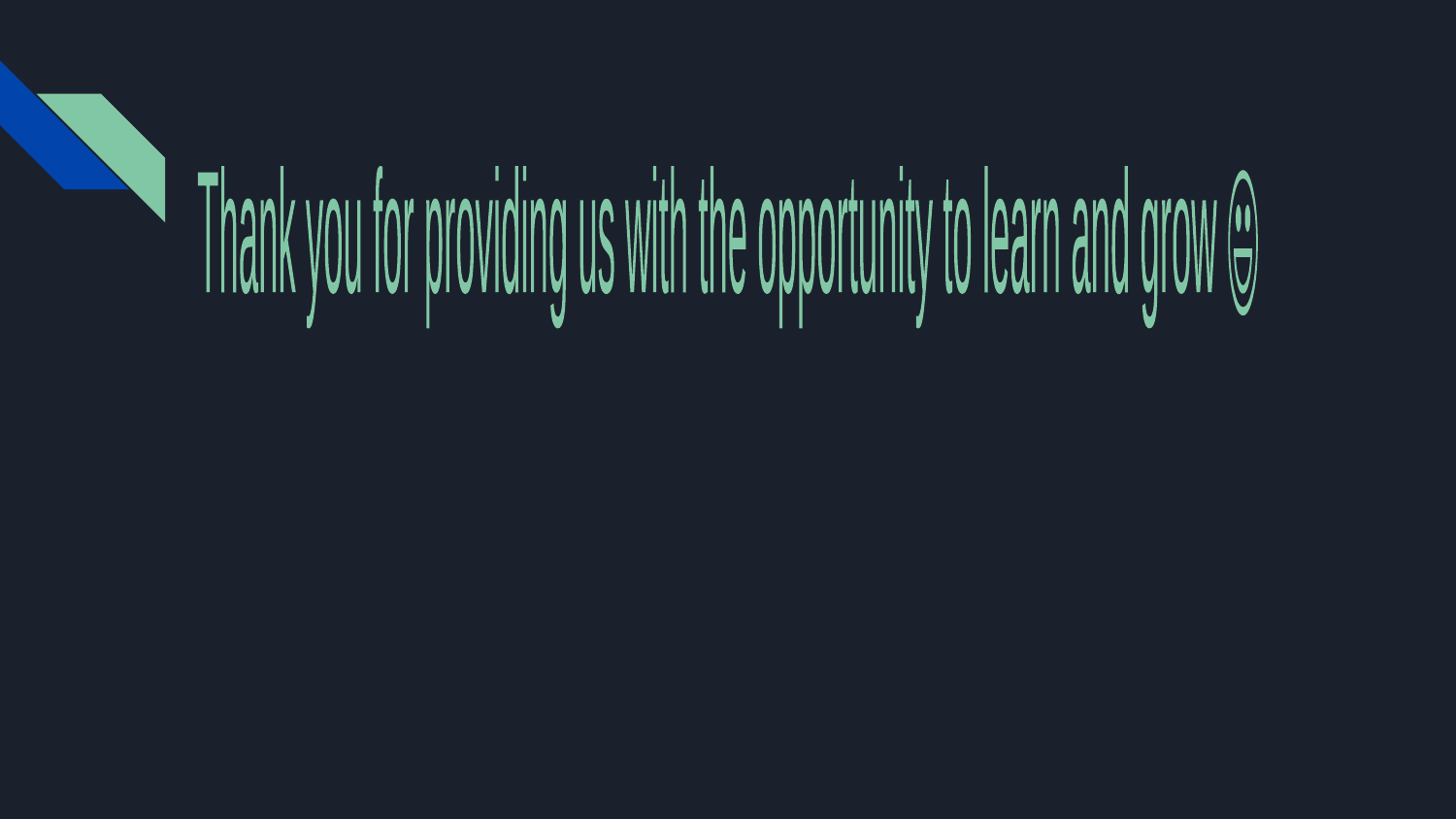

Thank you for providing us with the
opportunity to learn and grow 😃